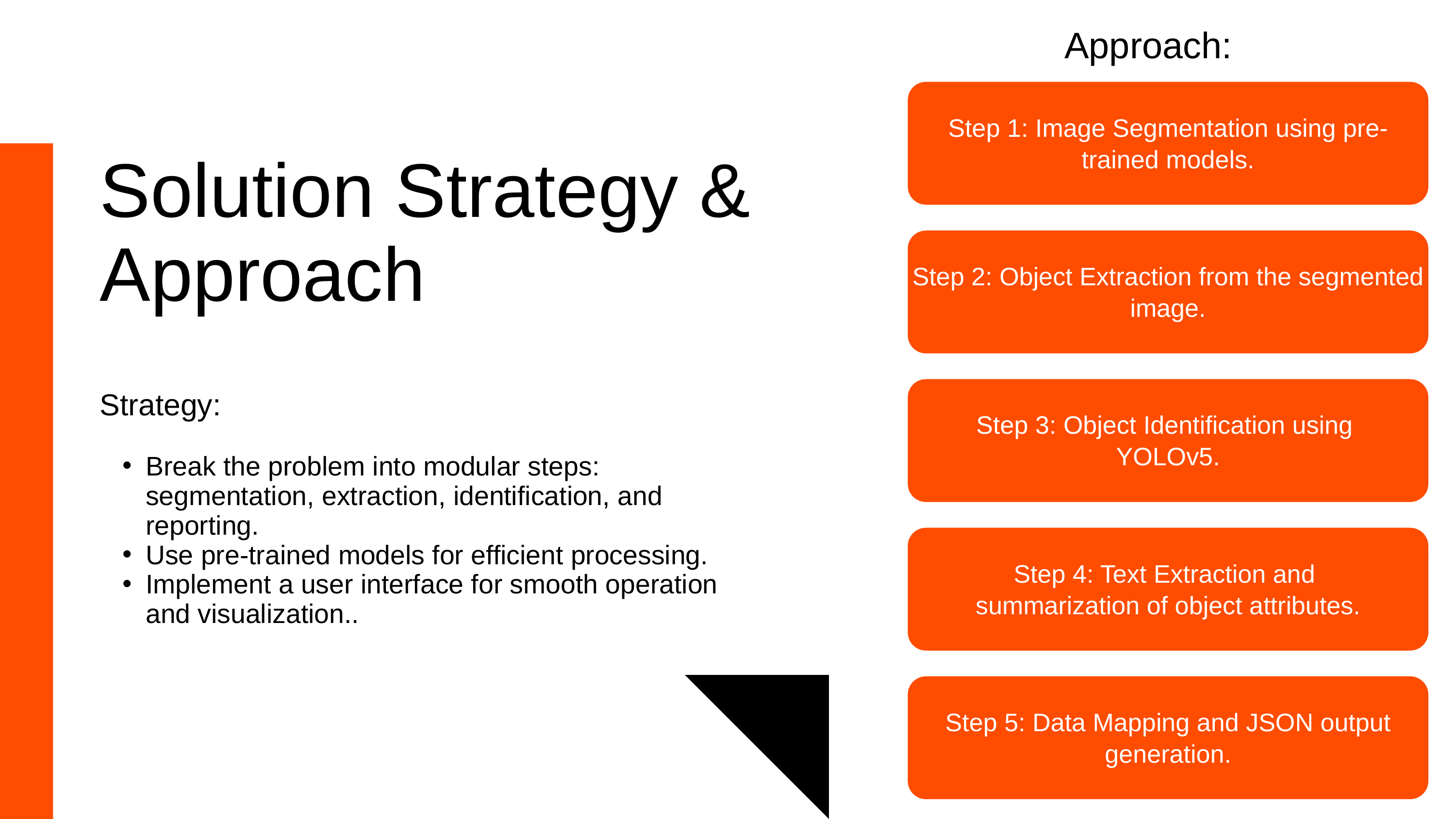

Approach:

Step 1: Image Segmentation using pre-trained models.

Solution Strategy & Approach

Step 2: Object Extraction from the segmented image.

Step 3: Object Identification using
YOLOv5.
Strategy:

Break the problem into modular steps: segmentation, extraction, identification, and reporting.
Use pre-trained models for efficient processing.
Implement a user interface for smooth operation and visualization..

Step 4: Text Extraction and
summarization of object attributes.

Step 5: Data Mapping and JSON output generation.